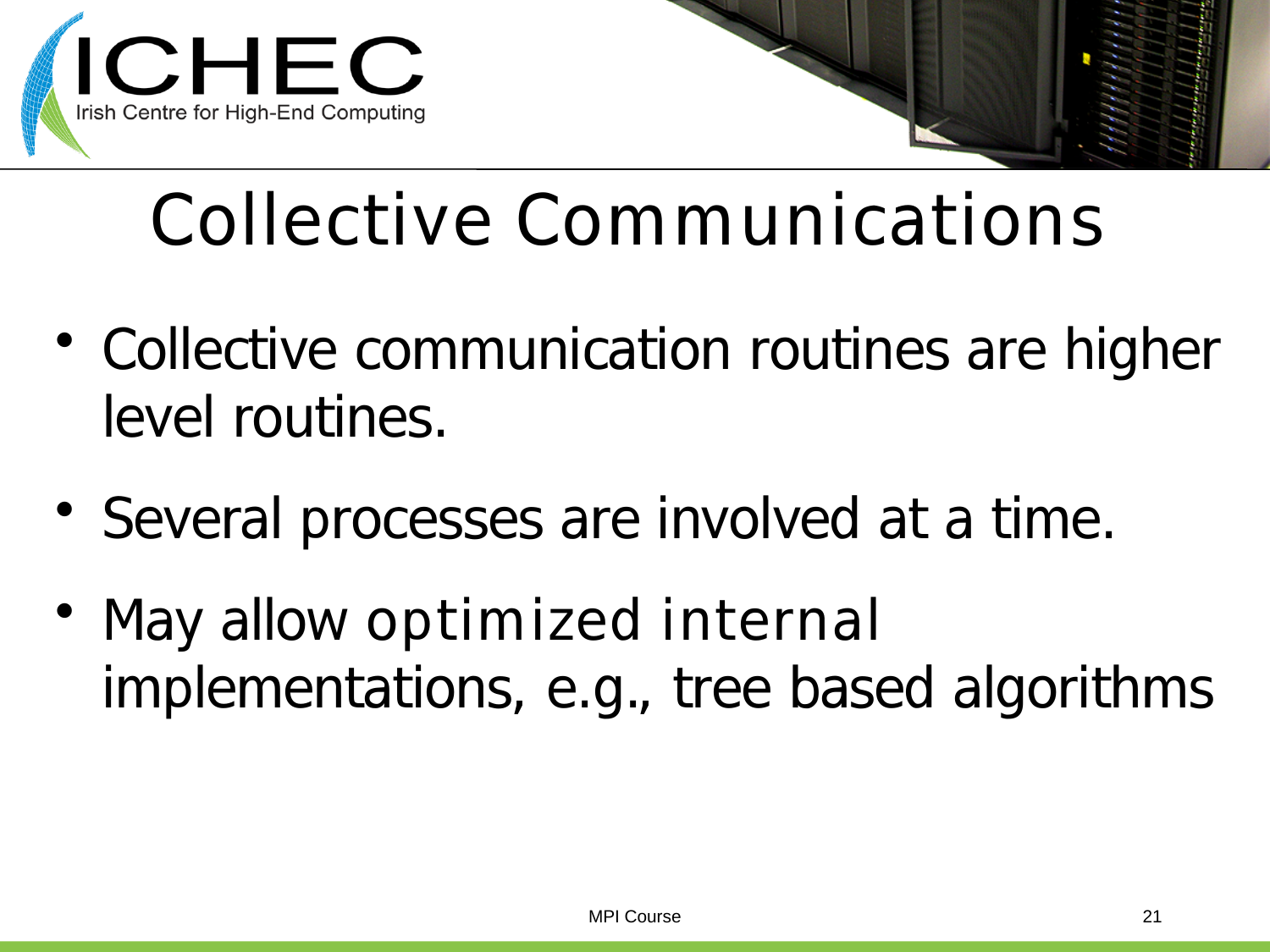

# Collective Communications
Collective communication routines are higher level routines.
Several processes are involved at a time.
May allow optimized internal implementations, e.g., tree based algorithms
MPI Course
21